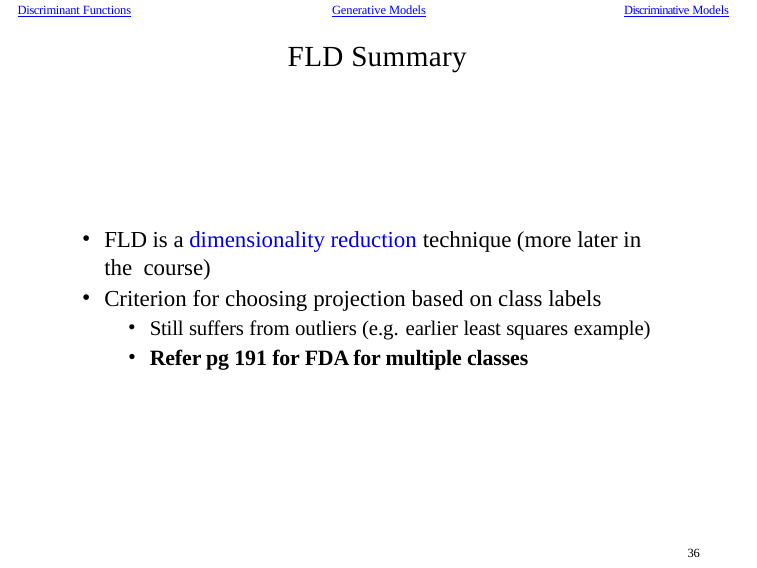

Discriminant Functions
Generative Models
Discriminative Models
FLD Summary
FLD is a dimensionality reduction technique (more later in the  course)
Criterion for choosing projection based on class labels
Still suffers from outliers (e.g. earlier least squares example)
Refer pg 191 for FDA for multiple classes
36